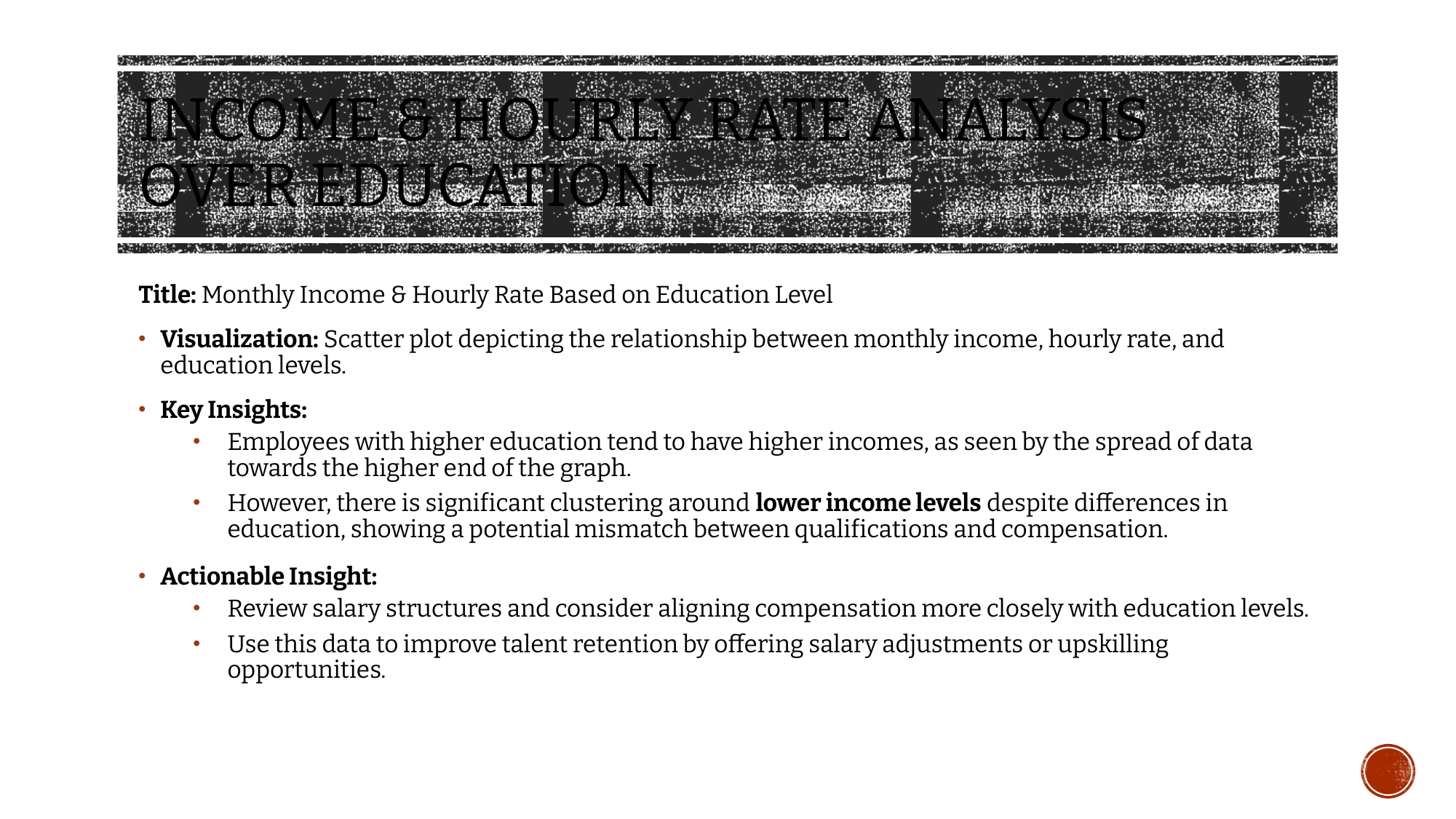

# Income & Hourly Rate Analysis Over Education

Title: Monthly Income & Hourly Rate Based on Education Level
Visualization: Scatter plot depicting the relationship between monthly income, hourly rate, and education levels.
Key Insights:
Employees with higher education tend to have higher incomes, as seen by the spread of data towards the higher end of the graph.
However, there is significant clustering around lower income levels despite differences in education, showing a potential mismatch between qualifications and compensation.
Actionable Insight:
Review salary structures and consider aligning compensation more closely with education levels.
Use this data to improve talent retention by offering salary adjustments or upskilling opportunities.